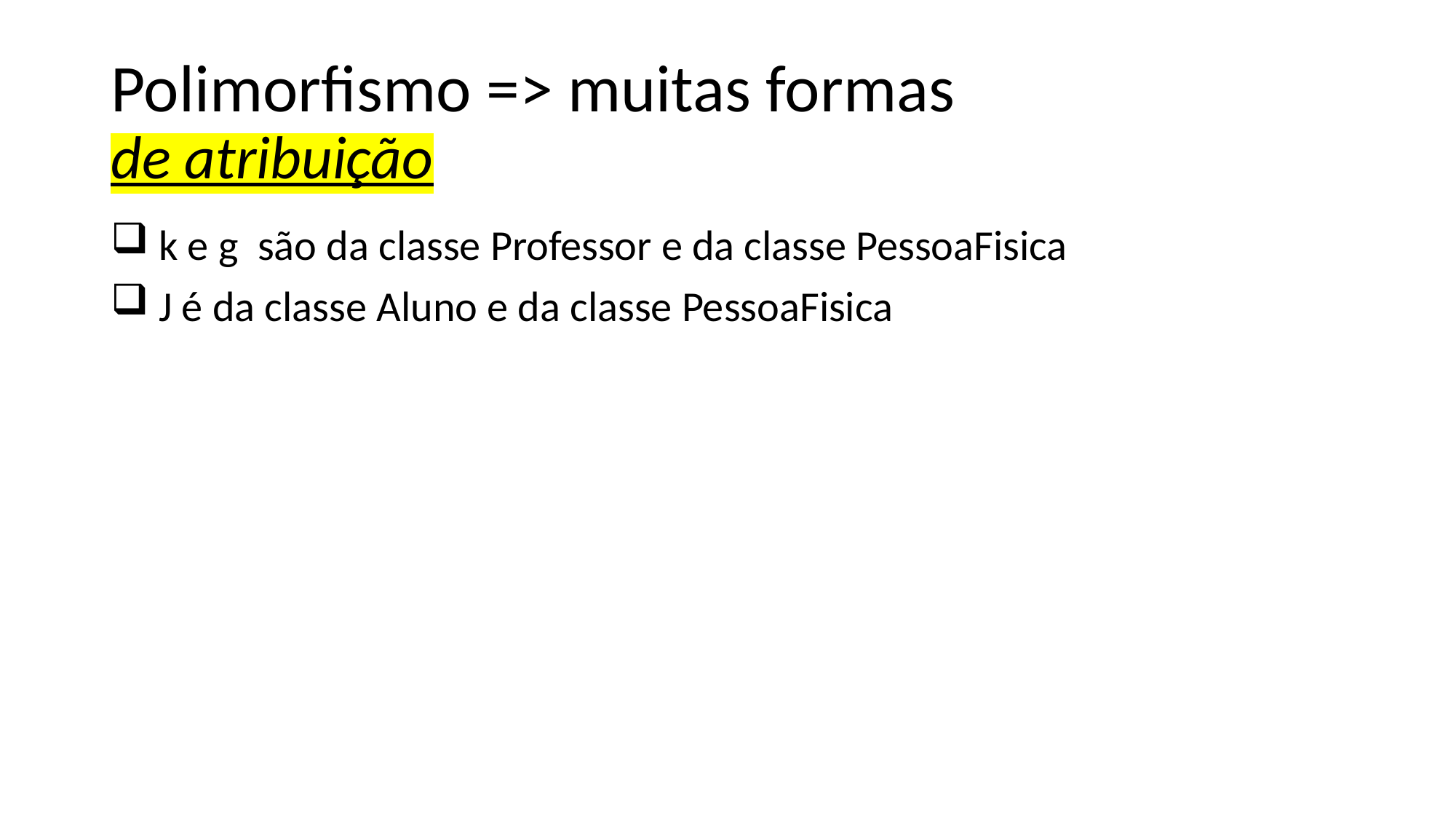

# Polimorfismo => muitas formas de atribuição
 k e g  são da classe Professor e da classe PessoaFisica
 J é da classe Aluno e da classe PessoaFisica